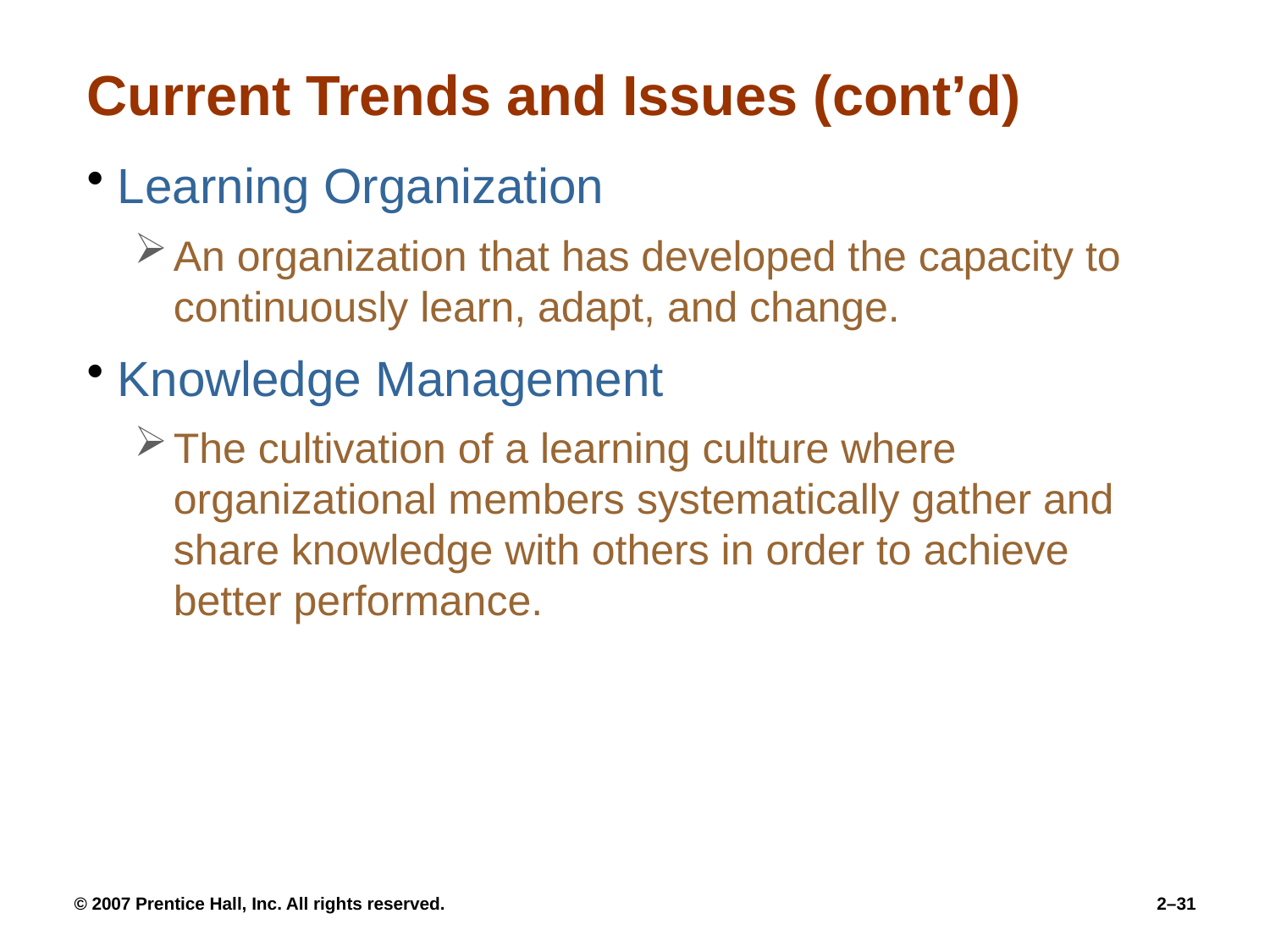

# Current Trends and Issues (cont’d)
Learning Organization
An organization that has developed the capacity to continuously learn, adapt, and change.
Knowledge Management
The cultivation of a learning culture where organizational members systematically gather and share knowledge with others in order to achieve better performance.
© 2007 Prentice Hall, Inc. All rights reserved.
2–31